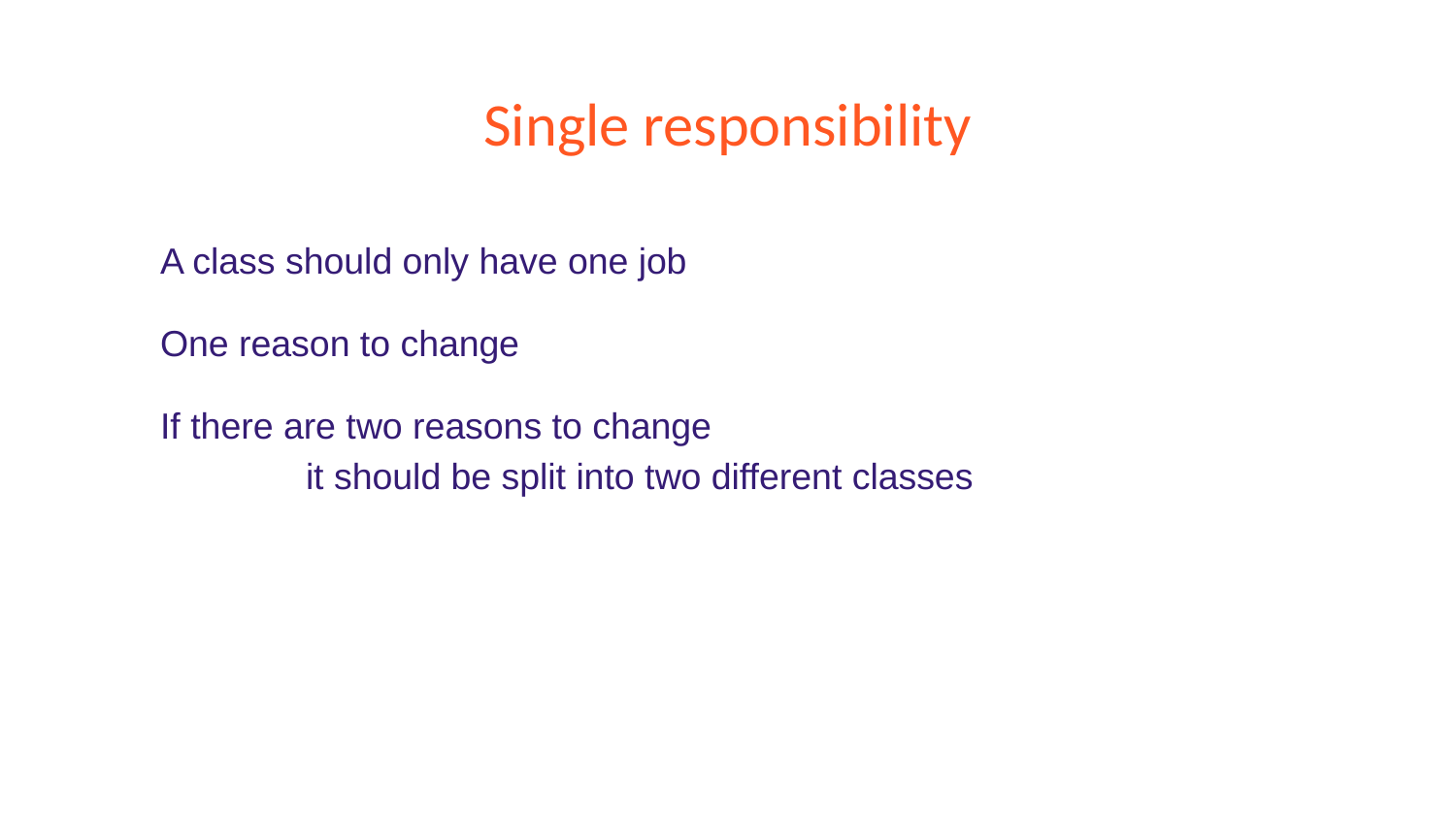

# Single responsibility
A class should only have one job
One reason to change
If there are two reasons to change
	it should be split into two different classes